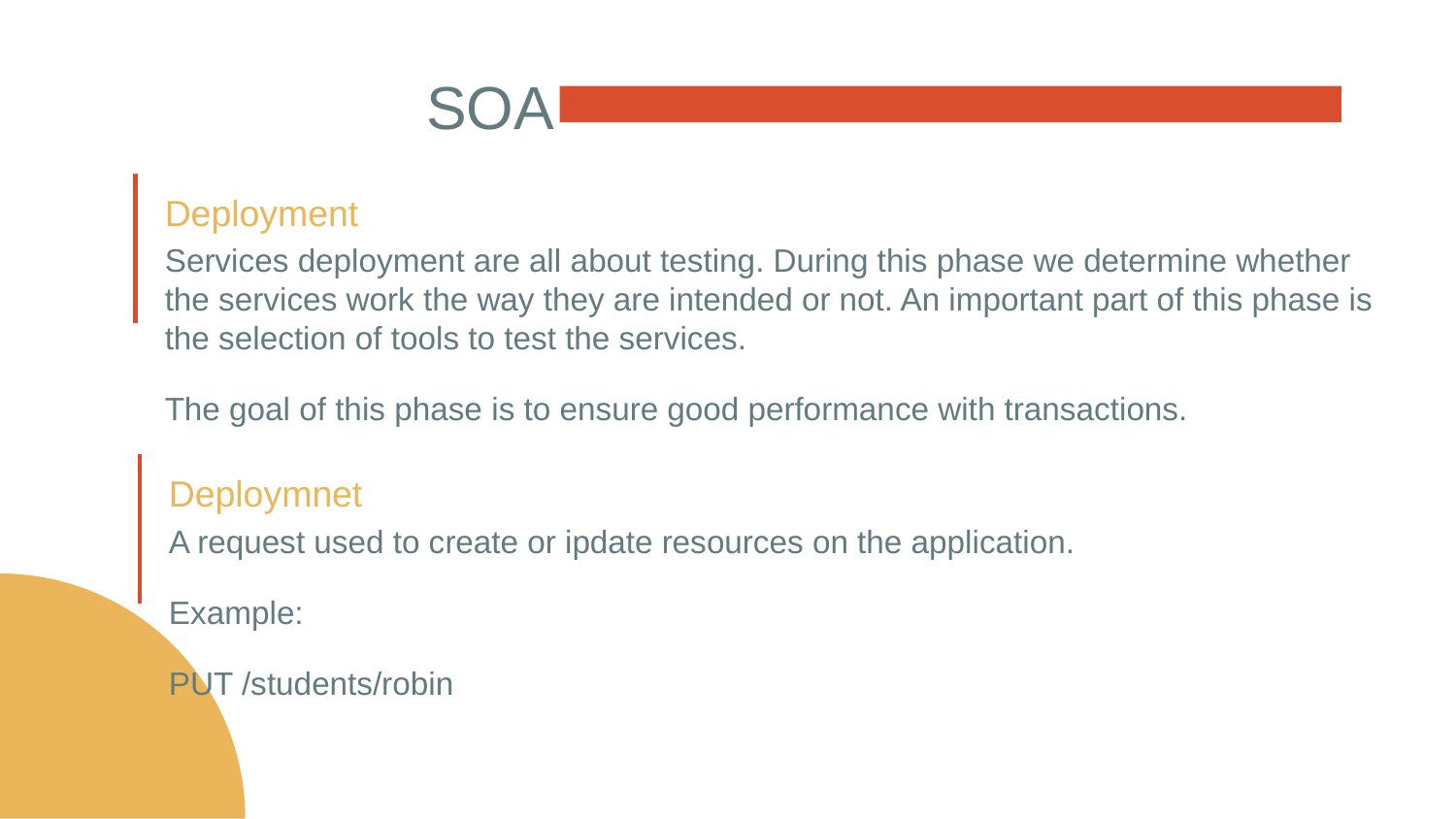

# SOA

Deployment
Services deployment are all about testing. During this phase we determine whether the services work the way they are intended or not. An important part of this phase is the selection of tools to test the services.
The goal of this phase is to ensure good performance with transactions.

Deploymnet
A request used to create or ipdate resources on the application.
Example:
PUT /students/robin